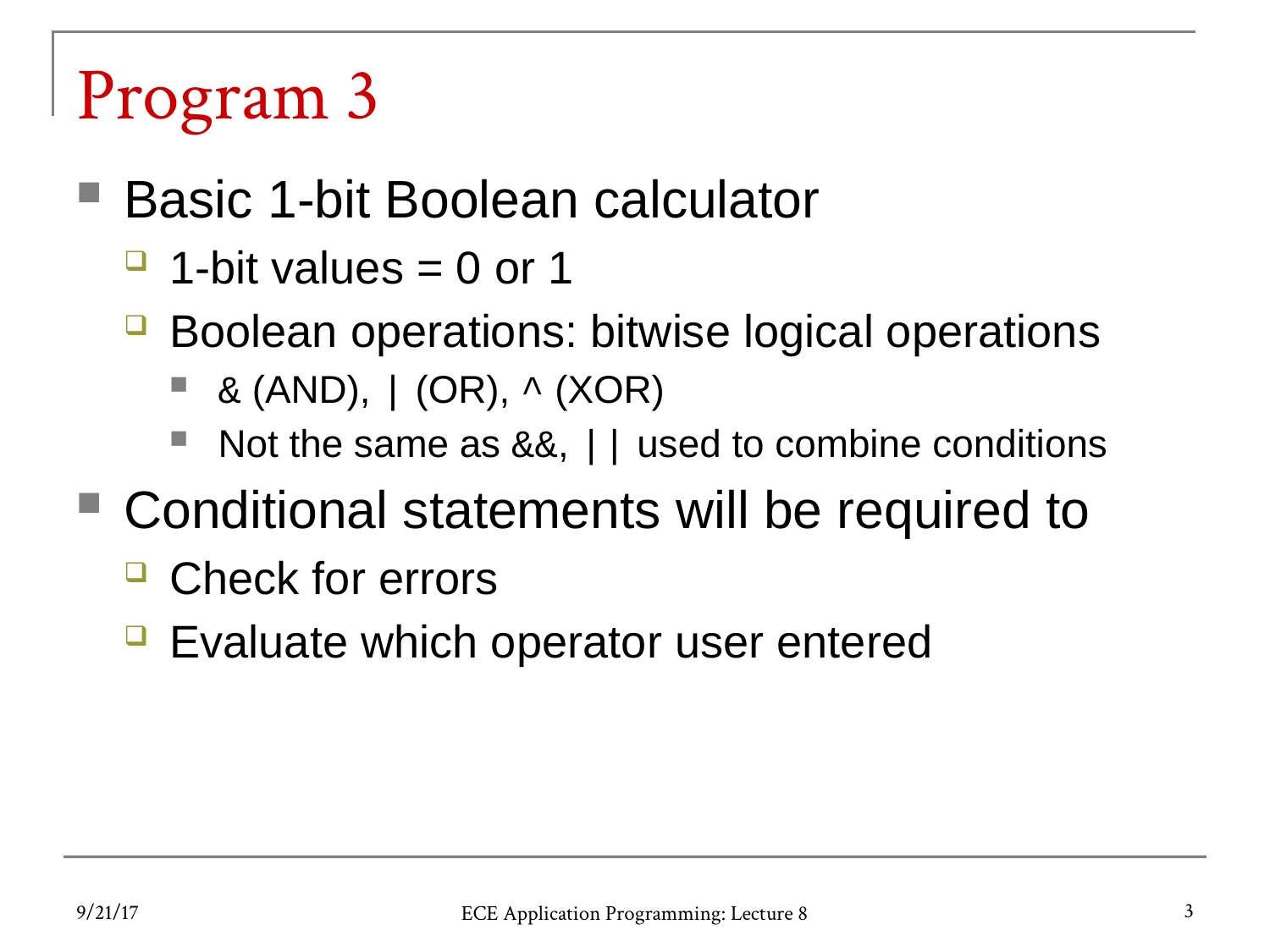

# Program 3
Basic 1-bit Boolean calculator
1-bit values = 0 or 1
Boolean operations: bitwise logical operations
& (AND), | (OR), ^ (XOR)
Not the same as &&, || used to combine conditions
Conditional statements will be required to
Check for errors
Evaluate which operator user entered

9/21/17
3
ECE Application Programming: Lecture 8